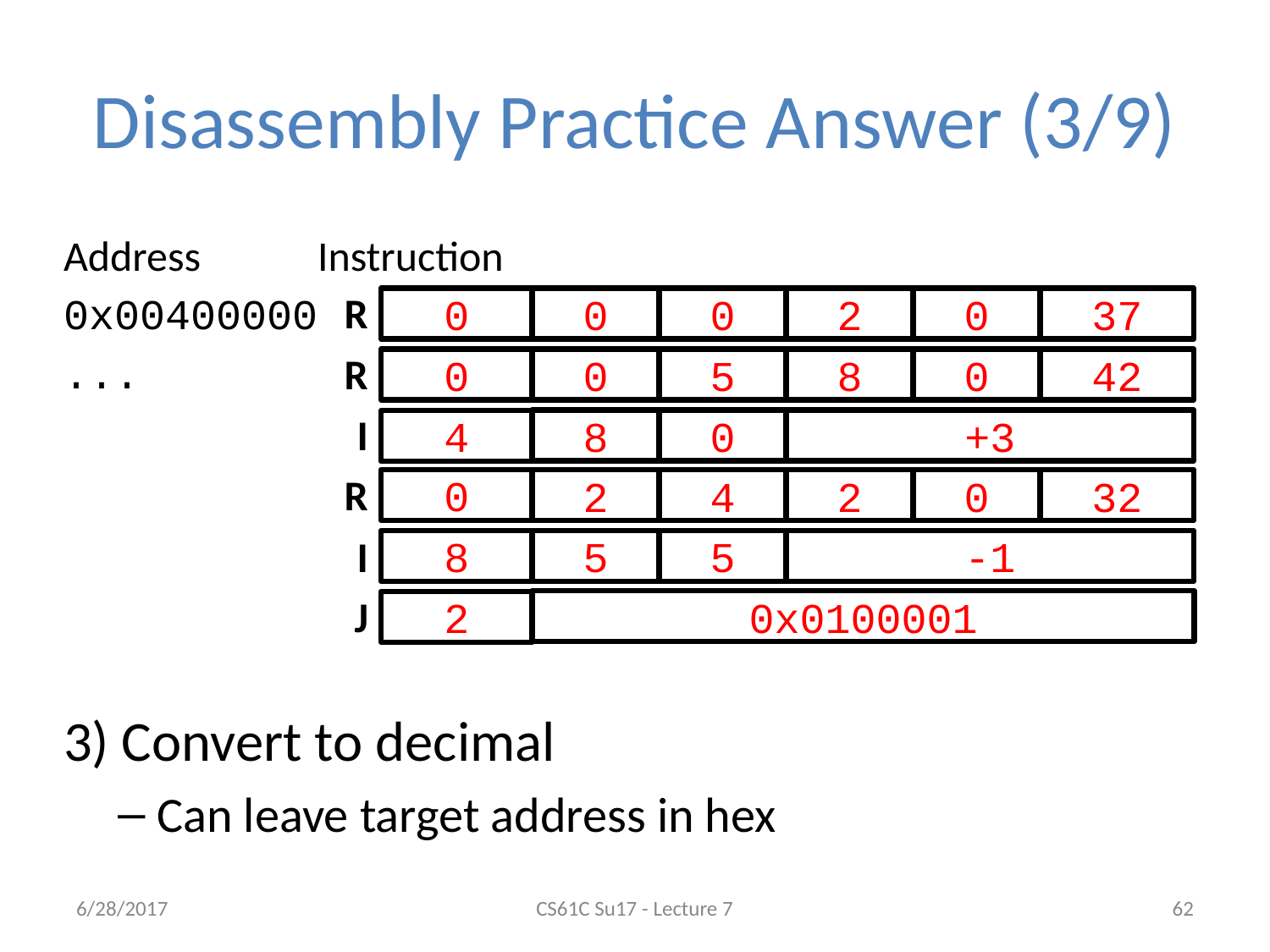

# Disassembly Practice Answer (3/9)
Address	Instruction
0x00400000
...

3) Convert to decimal
 Can leave target address in hex
R
R
I
R
I
J
0
0
0
2
0
37
0
0
5
8
0
42
8
0
+3
4
0
2
4
2
0
32
8
5
5
-1
0x0100001
2
6/28/2017
CS61C Su17 - Lecture 7
62